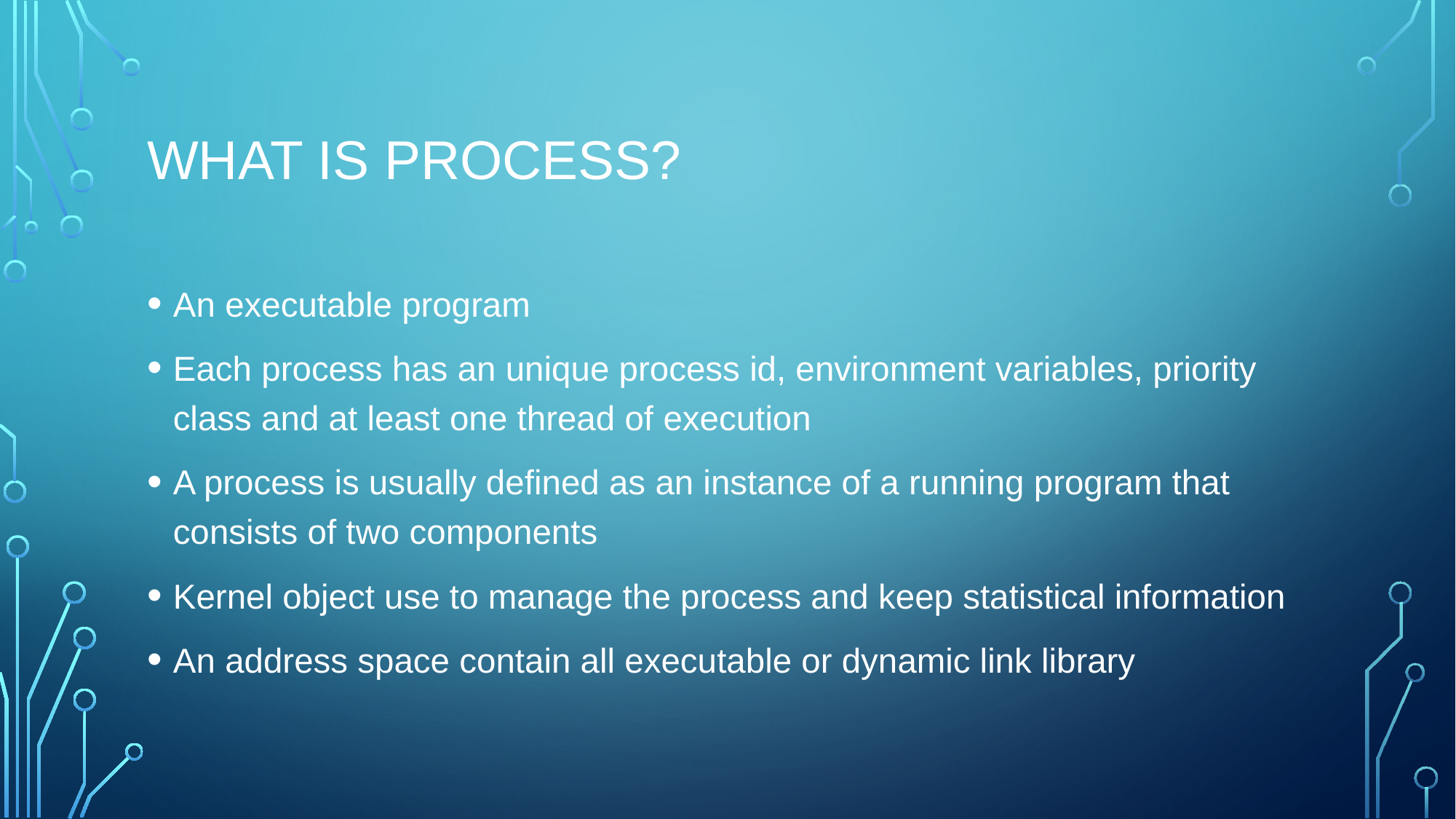

# What is process?
An executable program
Each process has an unique process id, environment variables, priority class and at least one thread of execution
A process is usually defined as an instance of a running program that consists of two components
Kernel object use to manage the process and keep statistical information
An address space contain all executable or dynamic link library